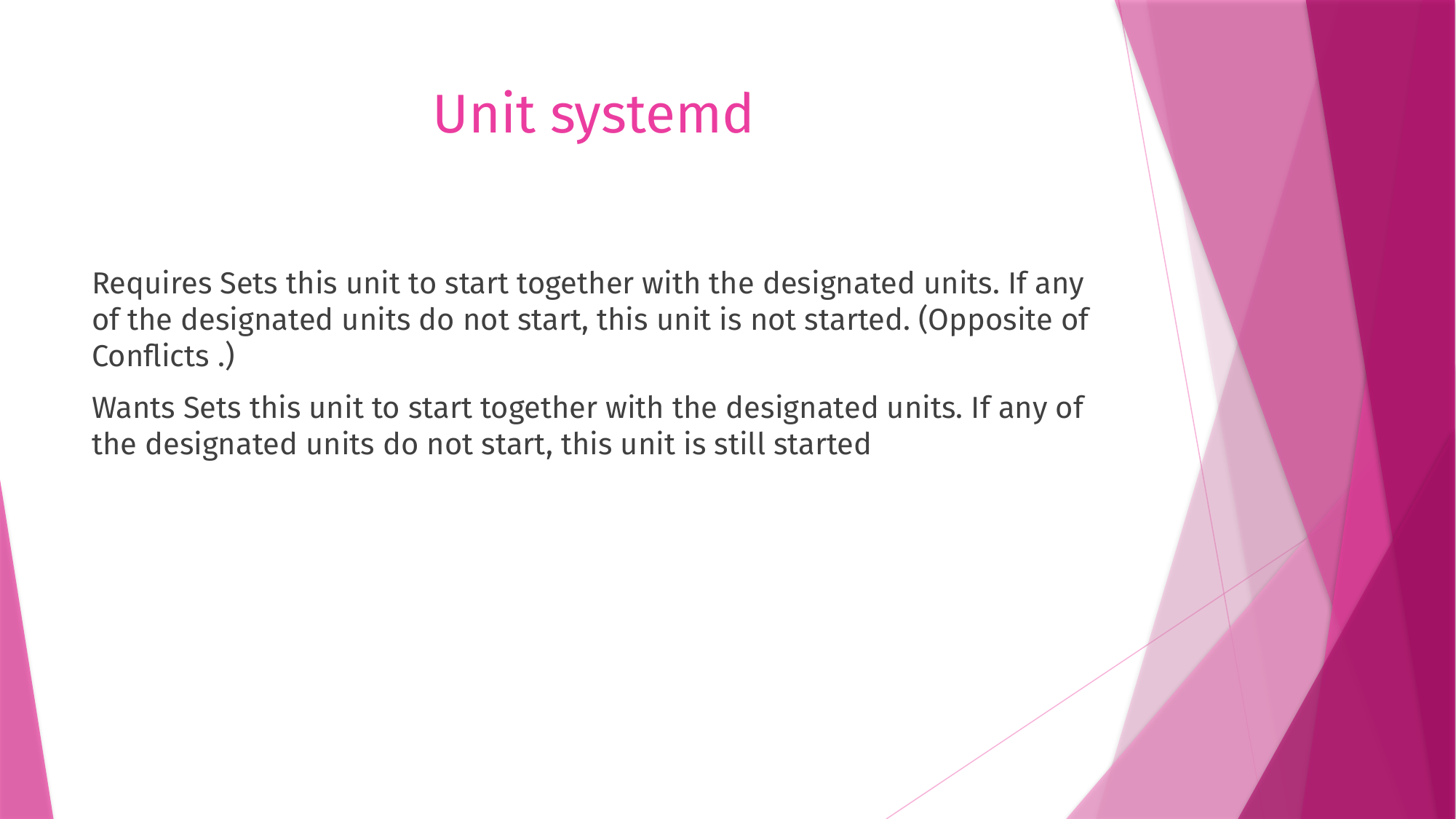

# Unit systemd
Requires Sets this unit to start together with the designated units. If any of the designated units do not start, this unit is not started. (Opposite of Conflicts .)
Wants Sets this unit to start together with the designated units. If any of the designated units do not start, this unit is still started